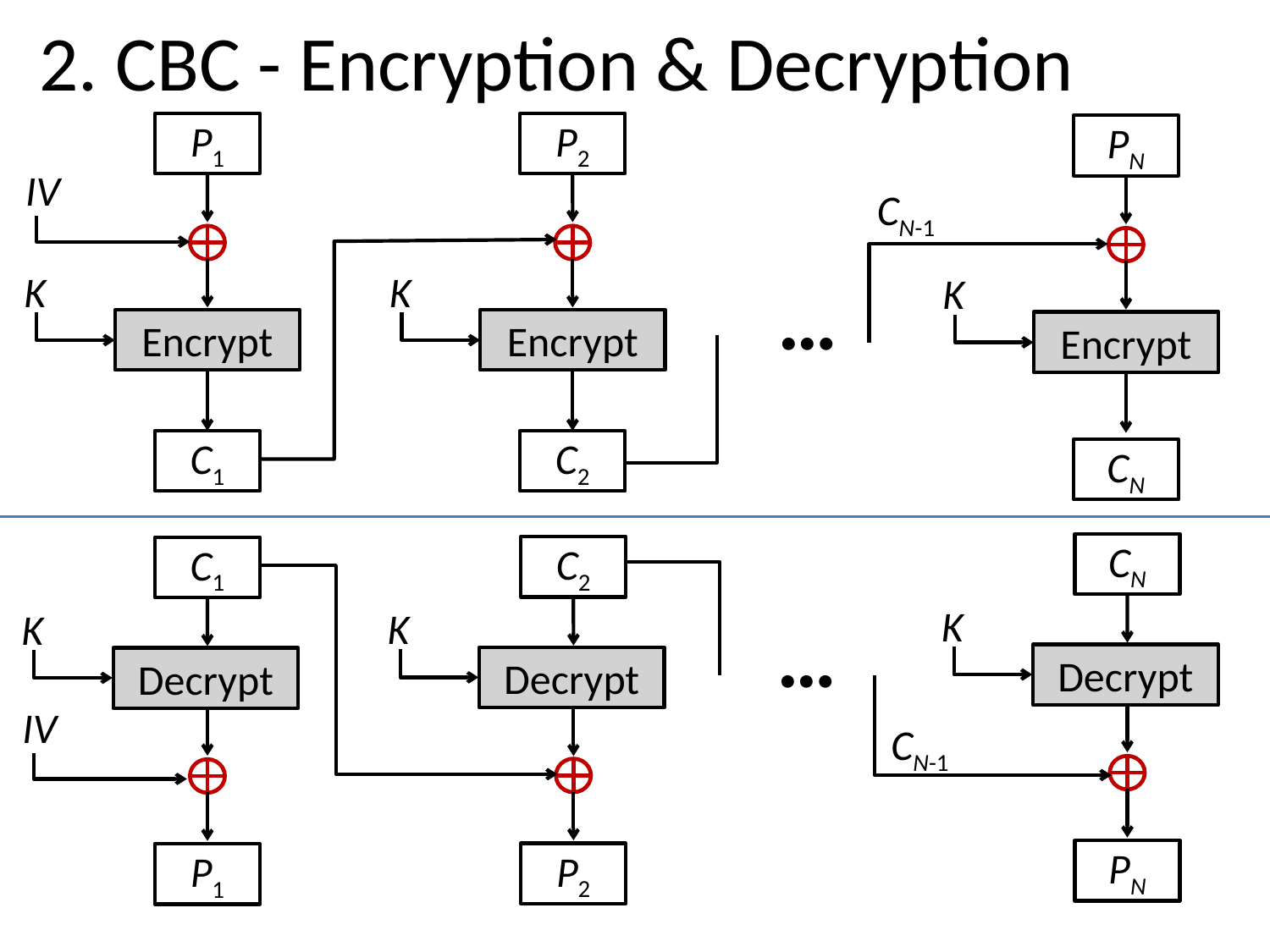

2. CBC - Encryption & Decryption
P1
P2
PN
IV

CN-1

K

K

…
K

Encrypt
Encrypt
Encrypt

C1
C2
CN
CN
C2
C1

K

K

K

…
Decrypt
Decrypt
Decrypt

IV

CN-1

PN
P2
P1